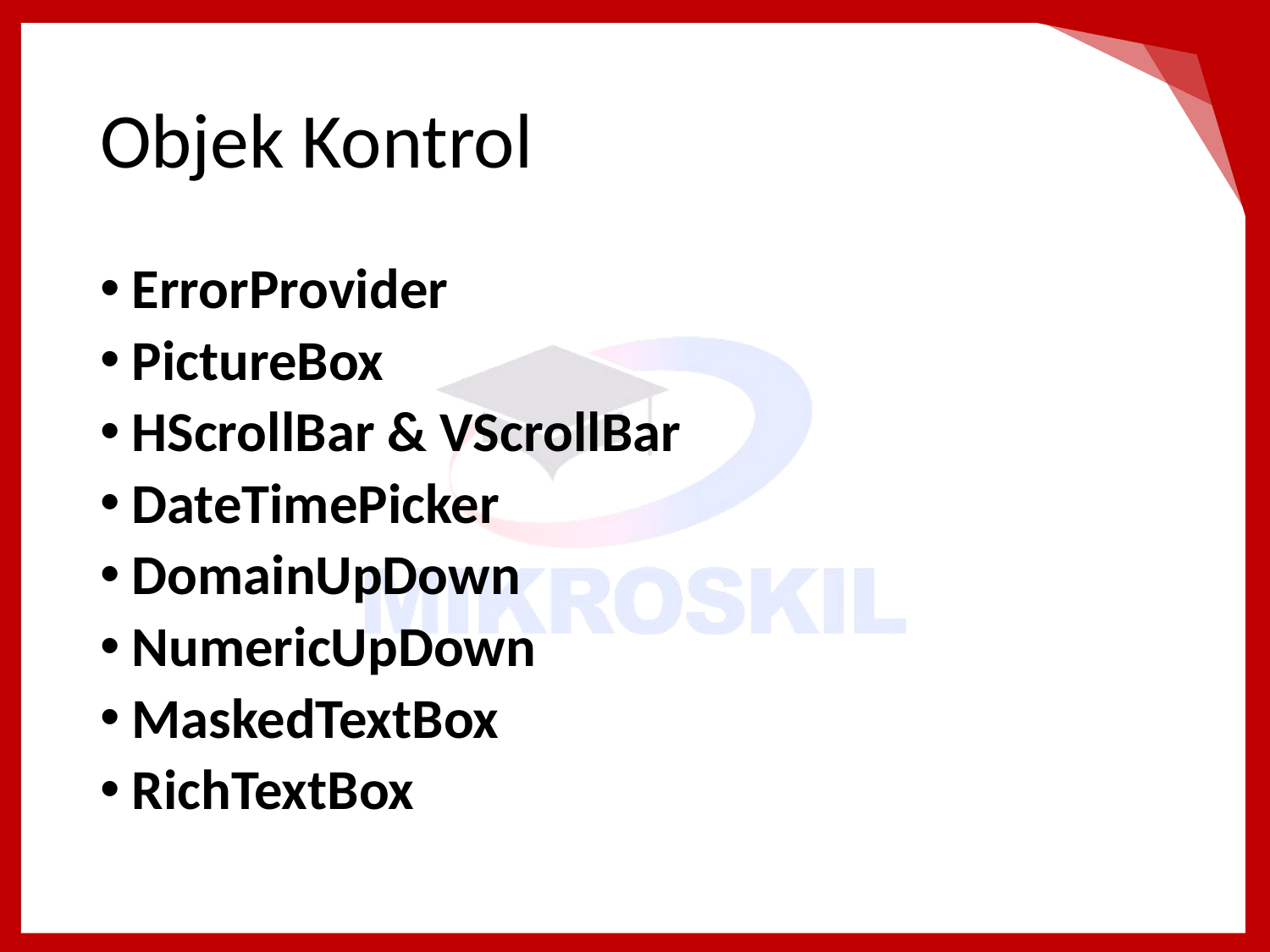

# Objek Kontrol
ErrorProvider
PictureBox
HScrollBar & VScrollBar
DateTimePicker
DomainUpDown
NumericUpDown
MaskedTextBox
RichTextBox